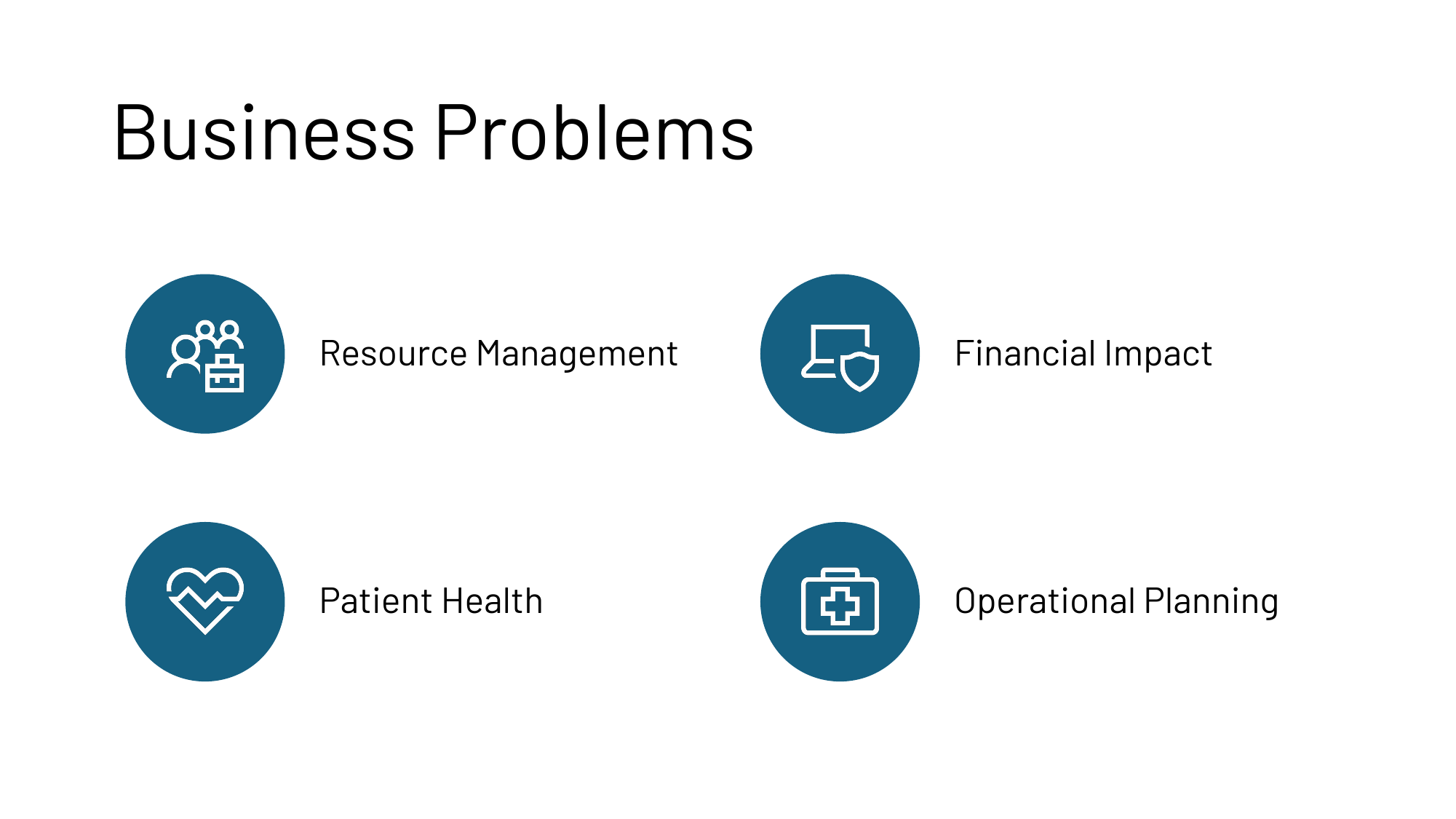

Business Problems
Resource Management
Financial Impact
Patient Health
Operational Planning